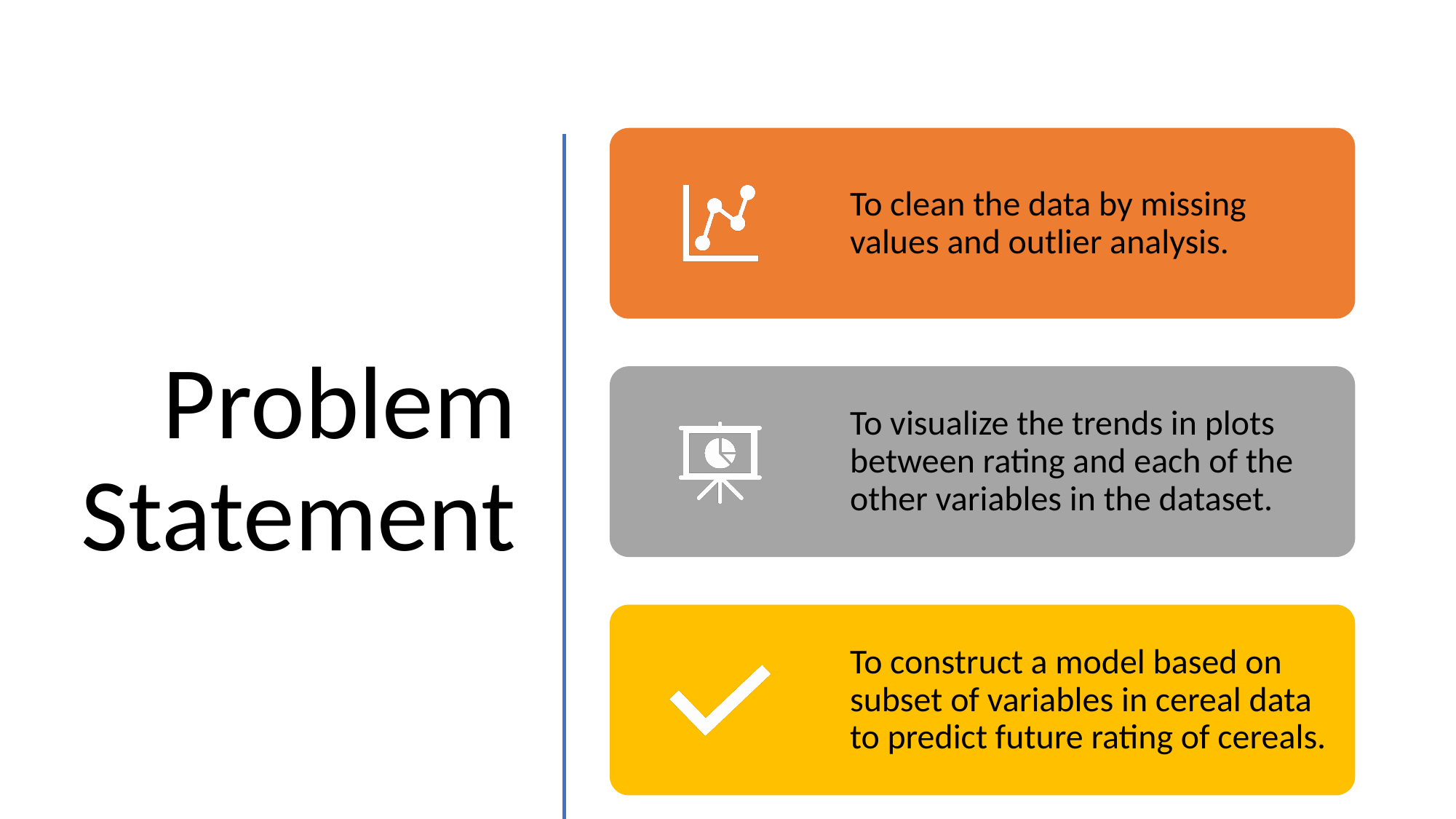

# Problem Statement
To clean the data by missing values and outlier analysis.
To visualize the trends in plots between rating and each of the other variables in the dataset.
To construct a model based on subset of variables in cereal data to predict future rating of cereals.